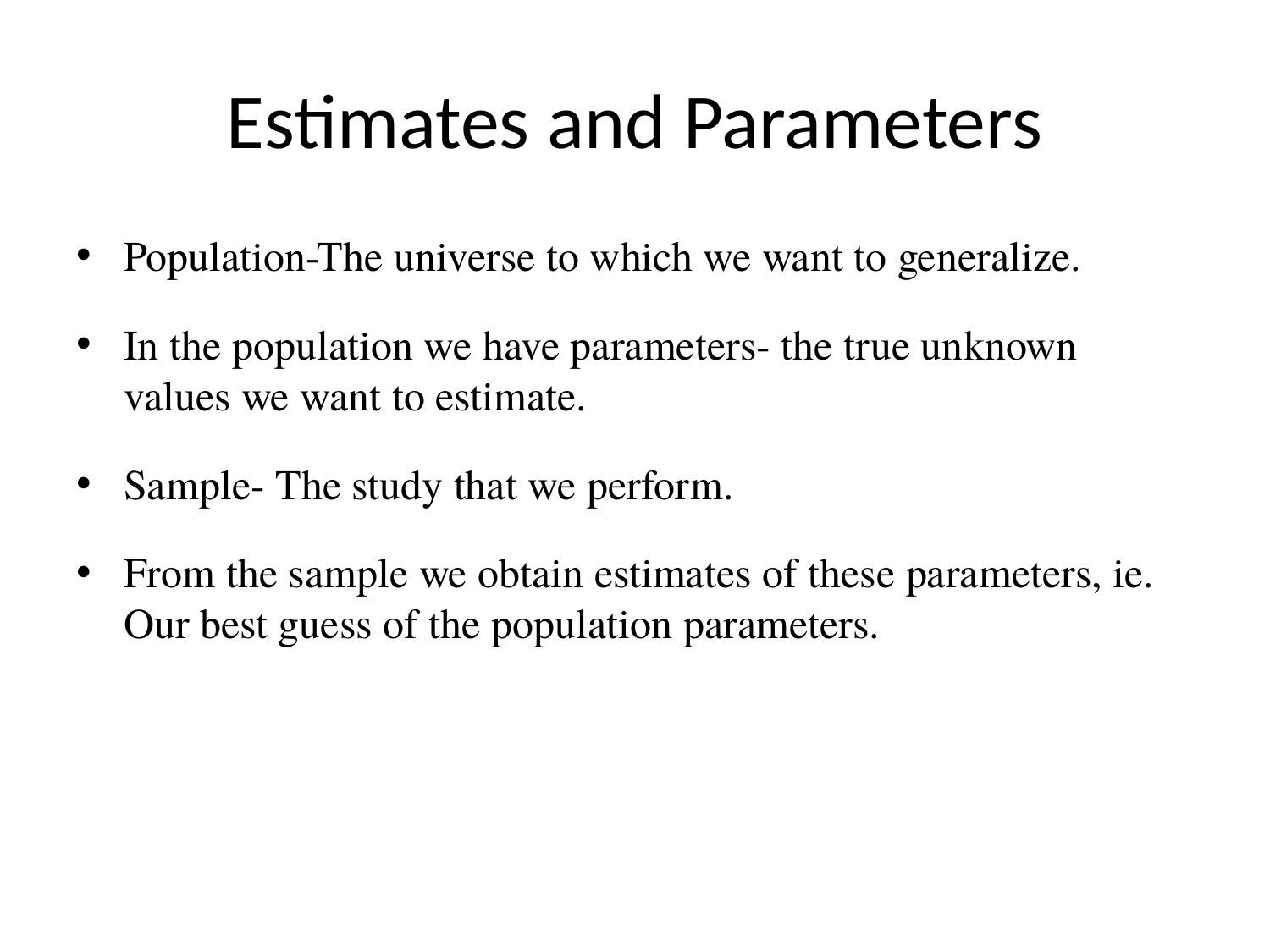

# Estimates and Parameters
Population-The universe to which we want to generalize.

In the population we have parameters- the true unknown values we want to estimate.

Sample- The study that we perform.

From the sample we obtain estimates of these parameters, ie. Our best guess of the population parameters.